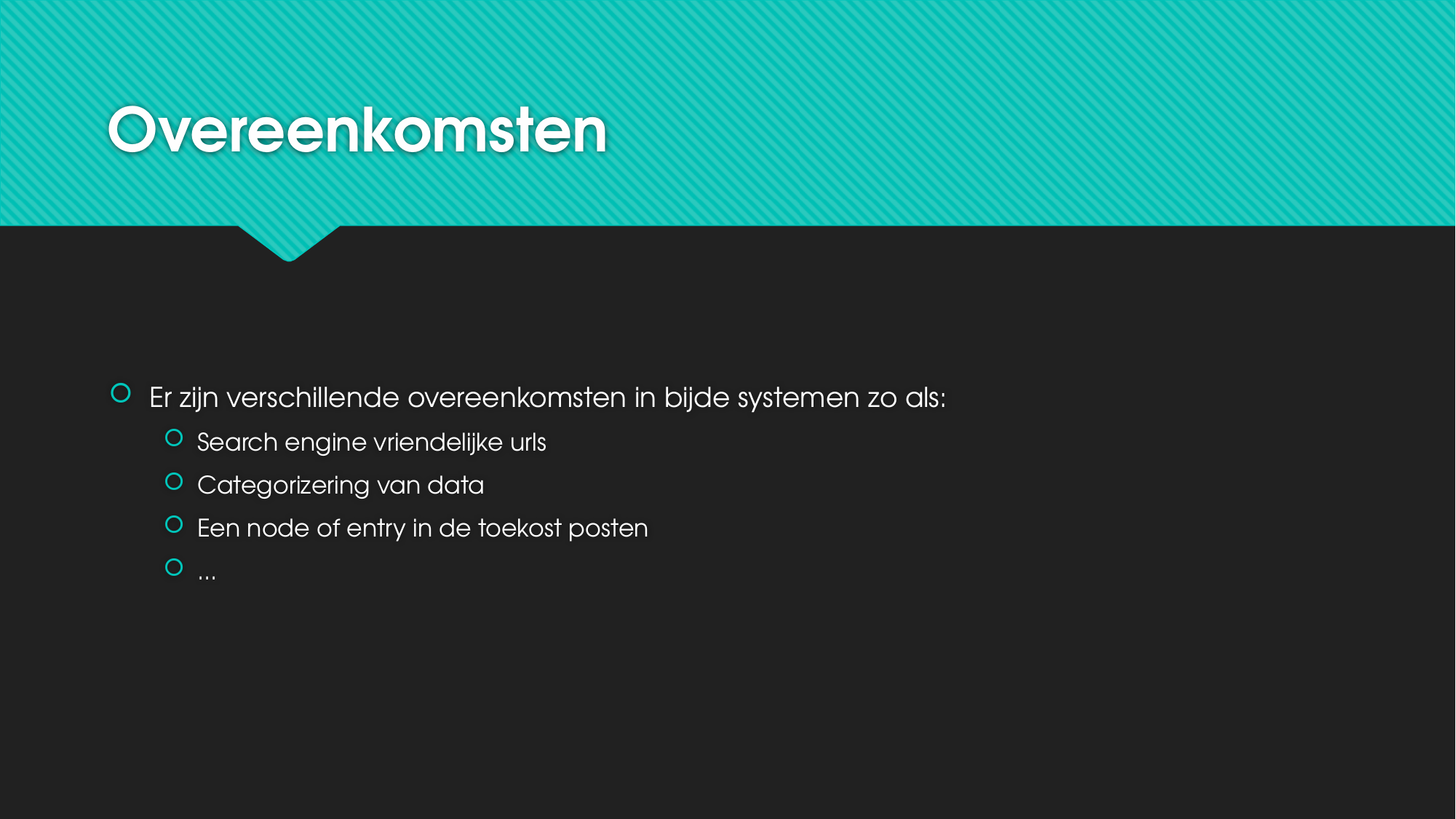

# Overeenkomsten
Er zijn verschillende overeenkomsten in bijde systemen zo als:
Search engine vriendelijke urls
Categorizering van data
Een node of entry in de toekost posten
...